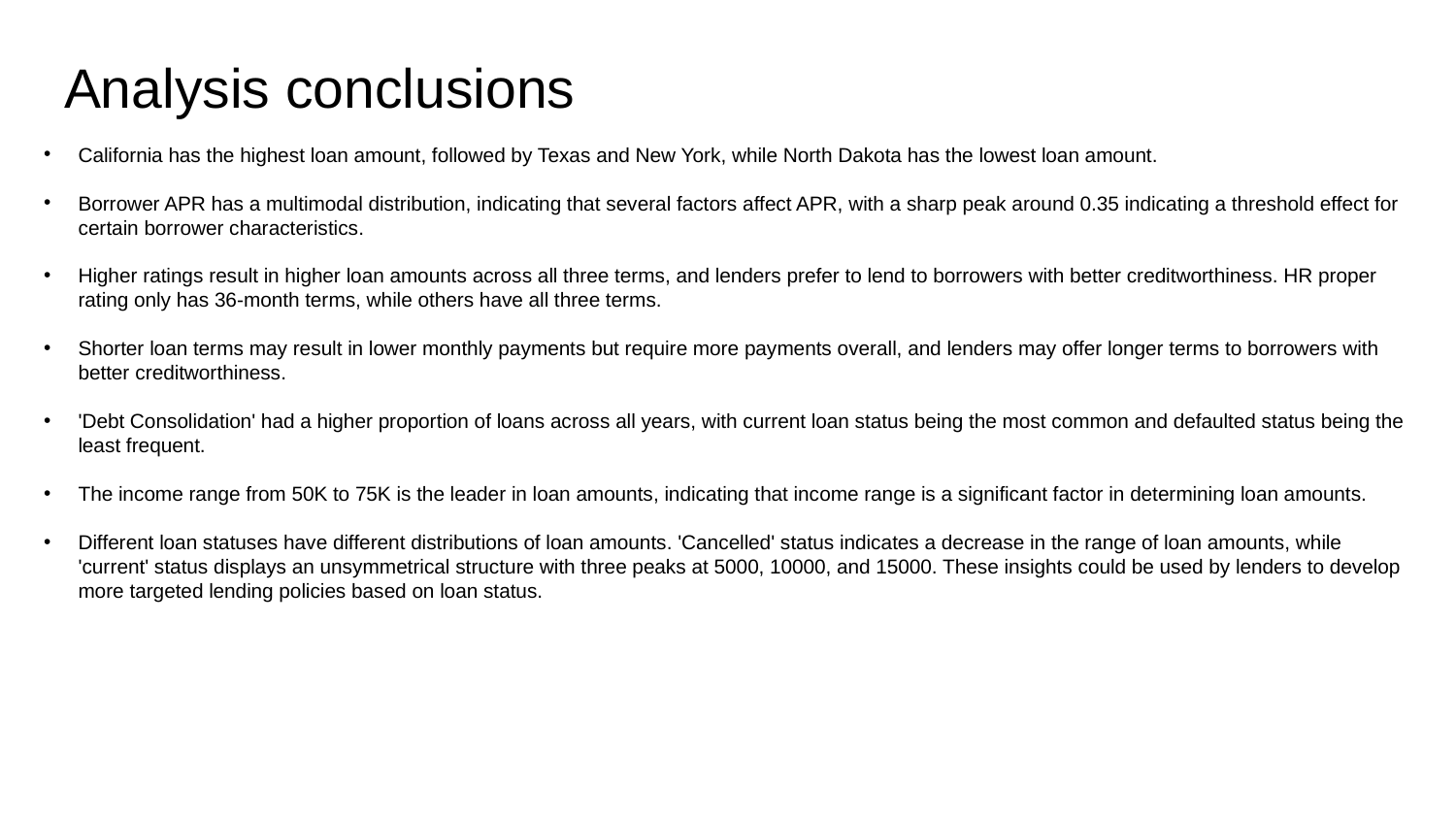

# Analysis conclusions
California has the highest loan amount, followed by Texas and New York, while North Dakota has the lowest loan amount.

Borrower APR has a multimodal distribution, indicating that several factors affect APR, with a sharp peak around 0.35 indicating a threshold effect for certain borrower characteristics.

Higher ratings result in higher loan amounts across all three terms, and lenders prefer to lend to borrowers with better creditworthiness. HR proper rating only has 36-month terms, while others have all three terms.

Shorter loan terms may result in lower monthly payments but require more payments overall, and lenders may offer longer terms to borrowers with better creditworthiness.

'Debt Consolidation' had a higher proportion of loans across all years, with current loan status being the most common and defaulted status being the least frequent.

The income range from 50K to 75K is the leader in loan amounts, indicating that income range is a significant factor in determining loan amounts.

Different loan statuses have different distributions of loan amounts. 'Cancelled' status indicates a decrease in the range of loan amounts, while 'current' status displays an unsymmetrical structure with three peaks at 5000, 10000, and 15000. These insights could be used by lenders to develop more targeted lending policies based on loan status.